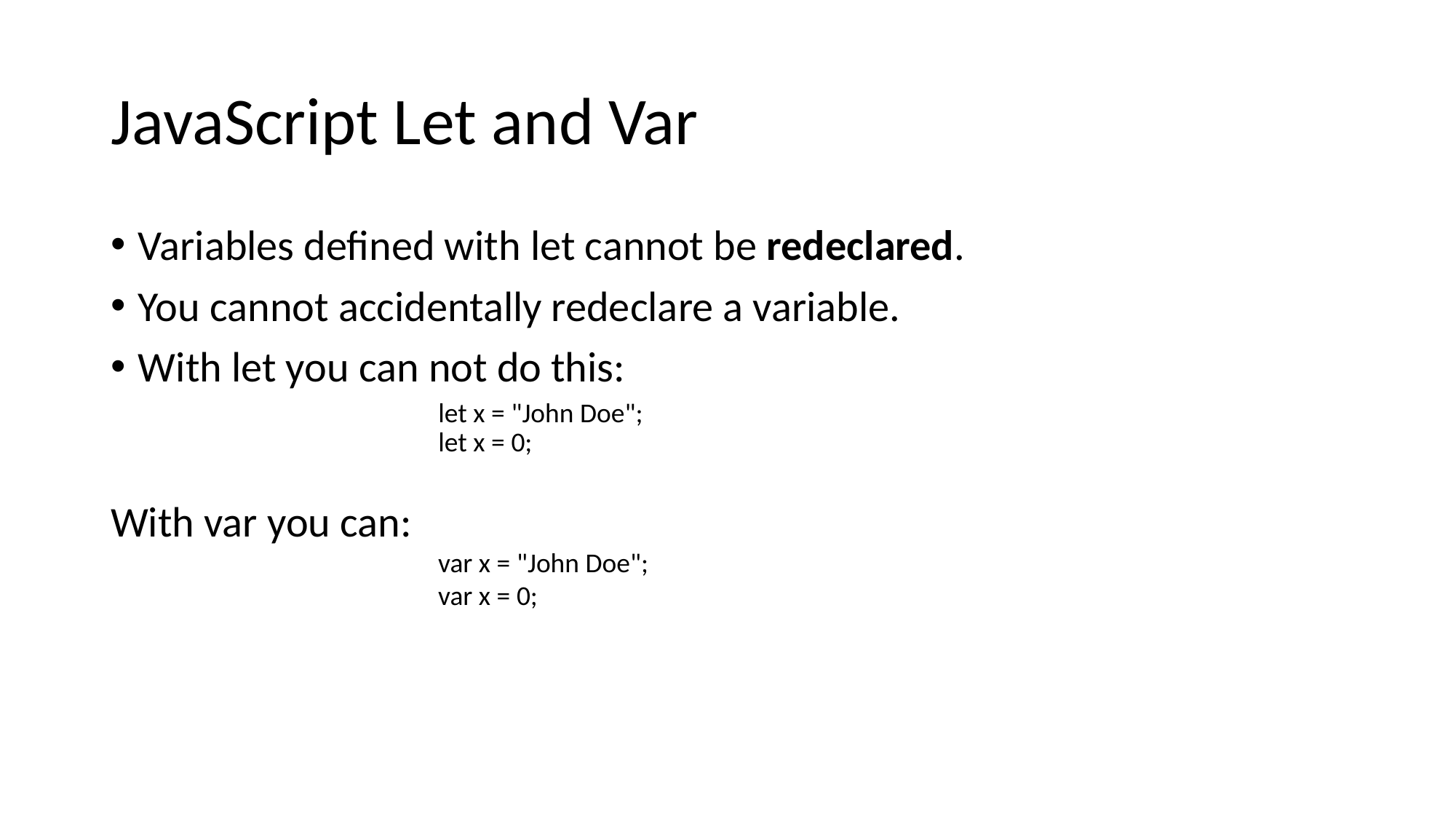

# JavaScript Let and Var
Variables defined with let cannot be redeclared.
You cannot accidentally redeclare a variable.
With let you can not do this:
let x = "John Doe";
let x = 0;
With var you can:
			var x = "John Doe";
			var x = 0;